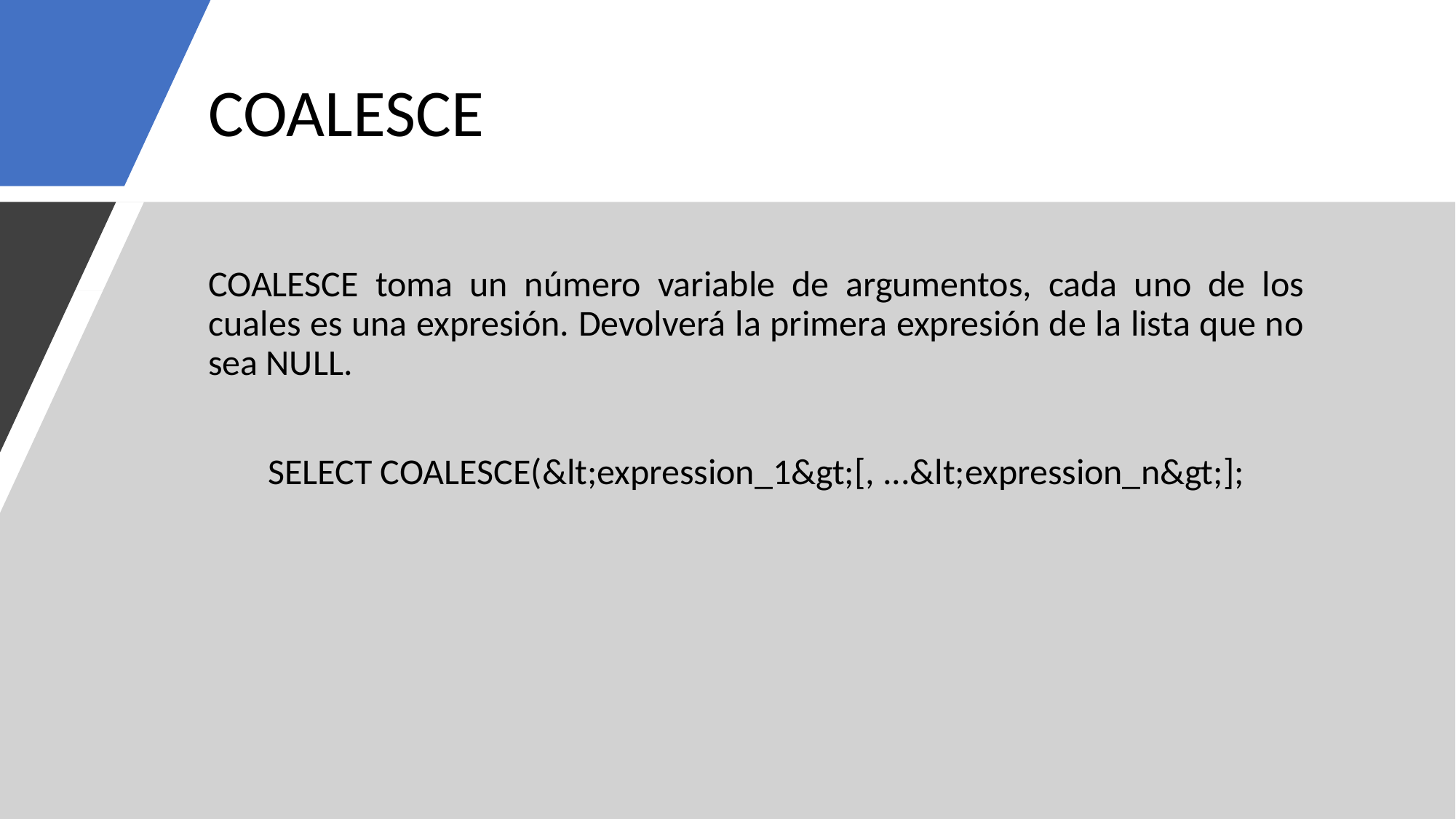

# COALESCE

COALESCE toma un número variable de argumentos, cada uno de los cuales es una expresión. Devolverá la primera expresión de la lista que no sea NULL.

SELECT COALESCE(&lt;expression_1&gt;[, ...&lt;expression_n&gt;];